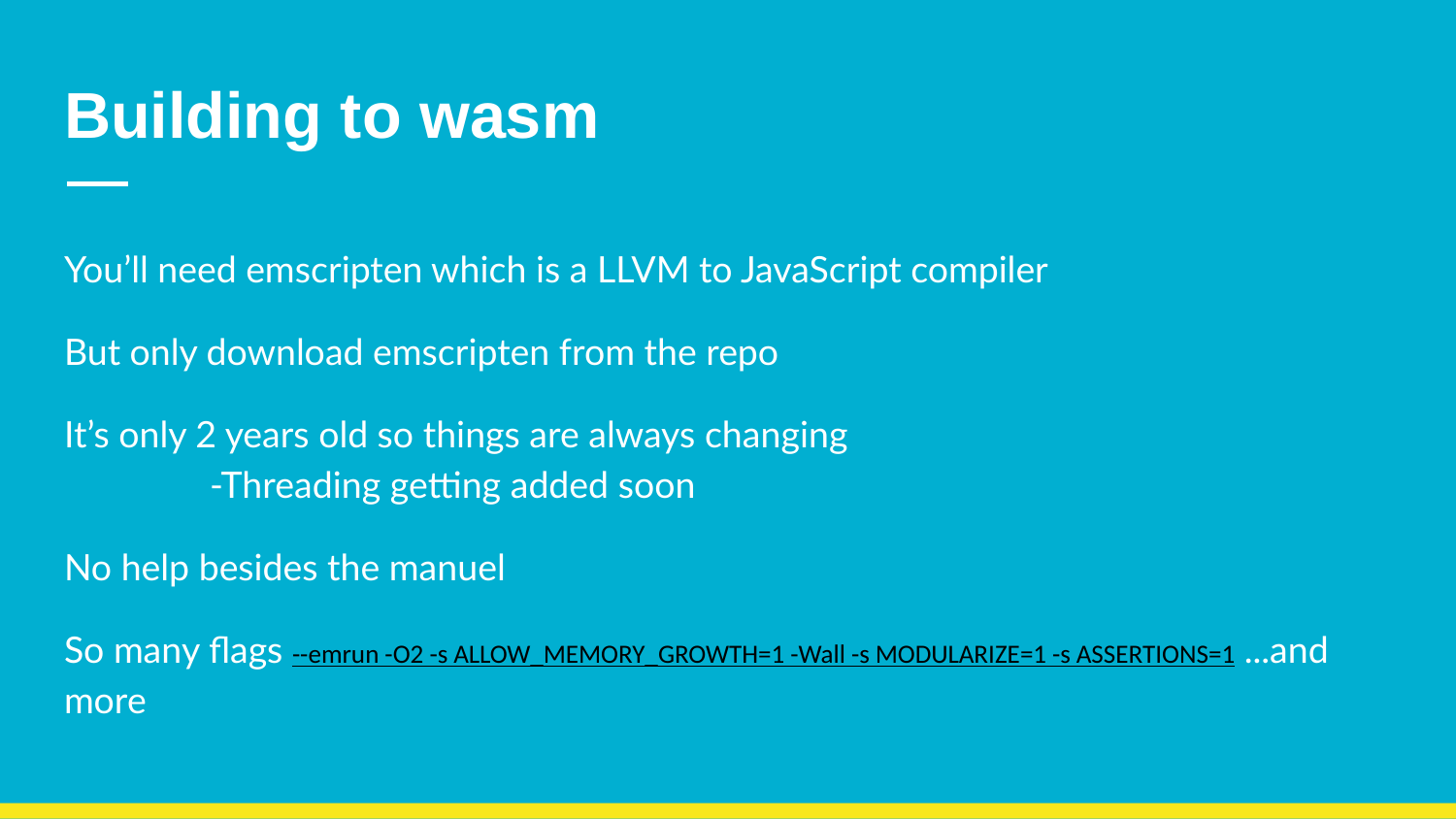

# Building to wasm
You’ll need emscripten which is a LLVM to JavaScript compiler
But only download emscripten from the repo
It’s only 2 years old so things are always changing
	-Threading getting added soon
No help besides the manuel
So many flags --emrun -O2 -s ALLOW_MEMORY_GROWTH=1 -Wall -s MODULARIZE=1 -s ASSERTIONS=1 ...and more